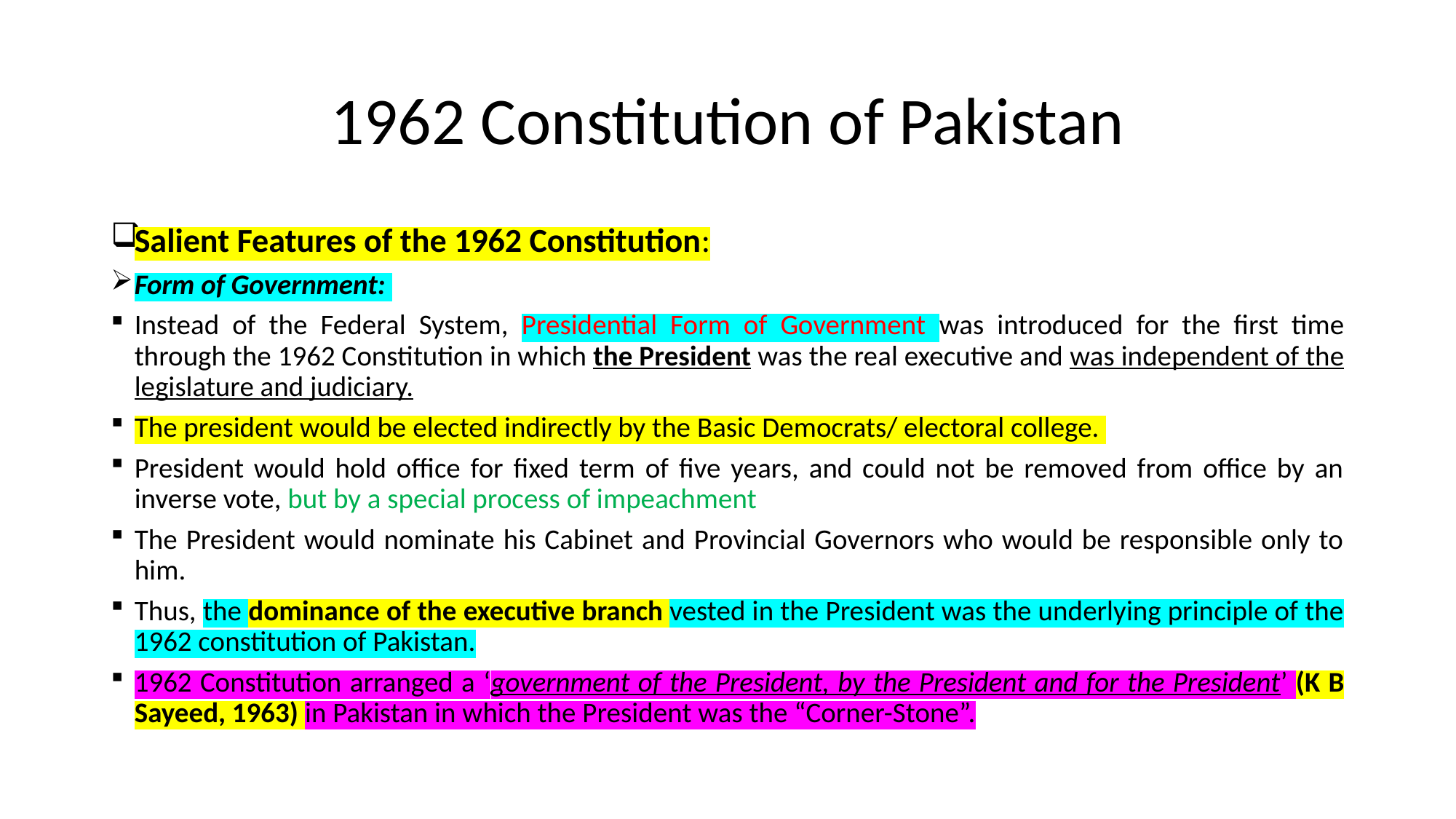

# 1962 Constitution of Pakistan
Salient Features of the 1962 Constitution:
Form of Government:
Instead of the Federal System, Presidential Form of Government was introduced for the first time through the 1962 Constitution in which the President was the real executive and was independent of the legislature and judiciary.
The president would be elected indirectly by the Basic Democrats/ electoral college.
President would hold office for fixed term of five years, and could not be removed from office by an inverse vote, but by a special process of impeachment
The President would nominate his Cabinet and Provincial Governors who would be responsible only to him.
Thus, the dominance of the executive branch vested in the President was the underlying principle of the 1962 constitution of Pakistan.
1962 Constitution arranged a ‘government of the President, by the President and for the President’ (K B Sayeed, 1963) in Pakistan in which the President was the “Corner-Stone”.